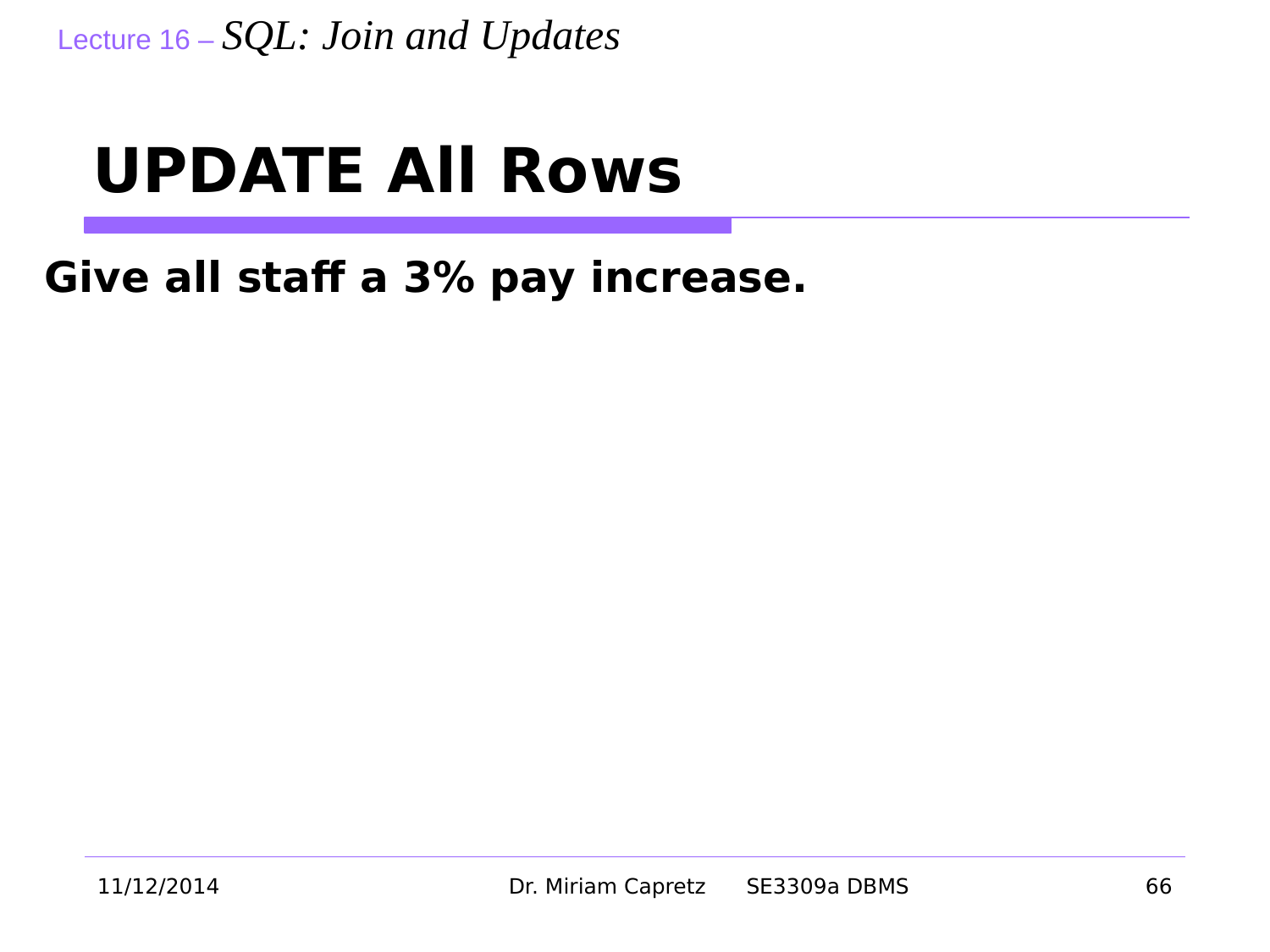

# UPDATE All Rows
Give all staff a 3% pay increase.

11/12/2014
Dr. Miriam Capretz      SE3309a DBMS
66